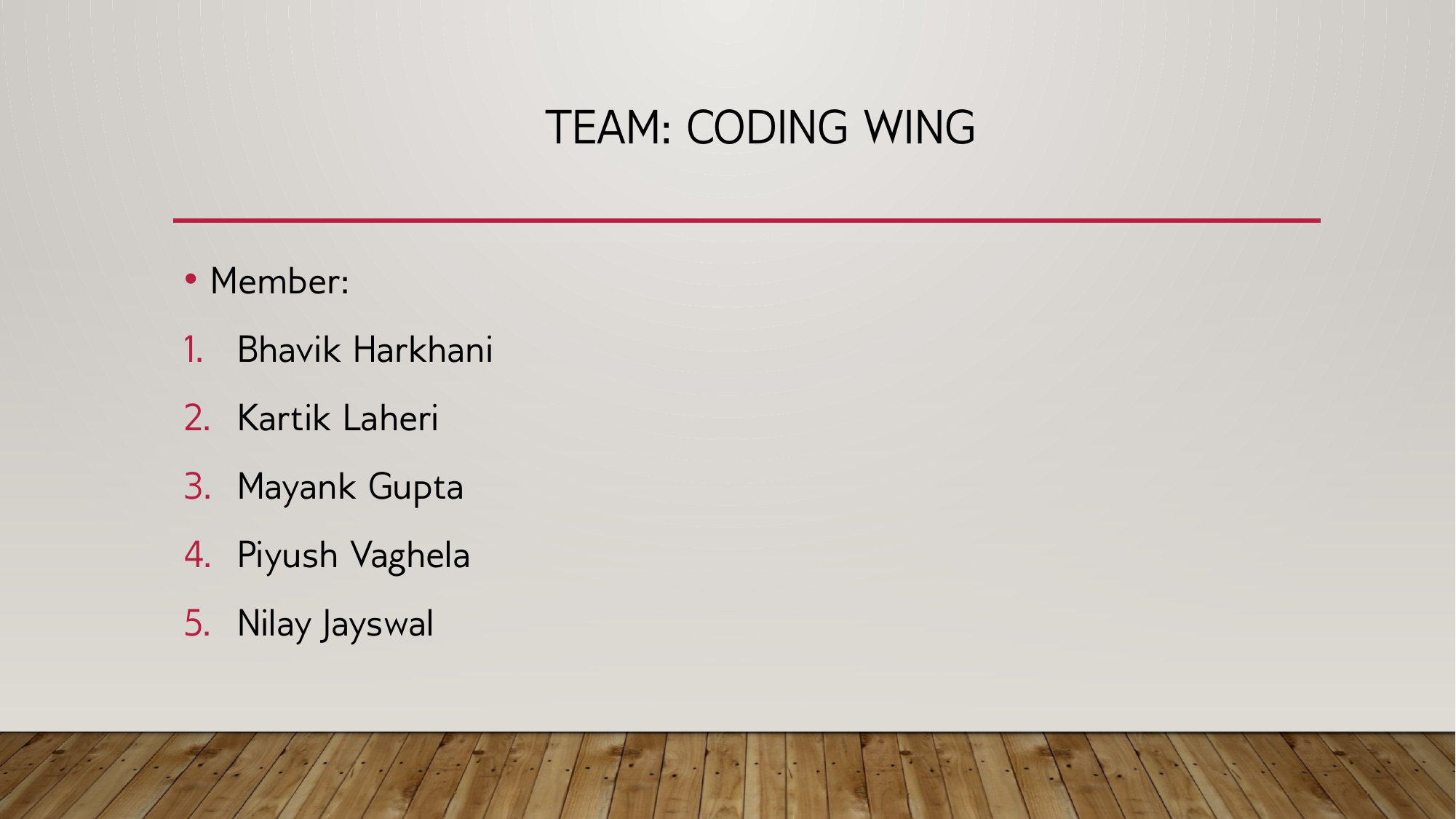

# team: Coding Wing
Member:
Bhavik Harkhani
Kartik Laheri
Mayank Gupta
Piyush Vaghela
Nilay Jayswal